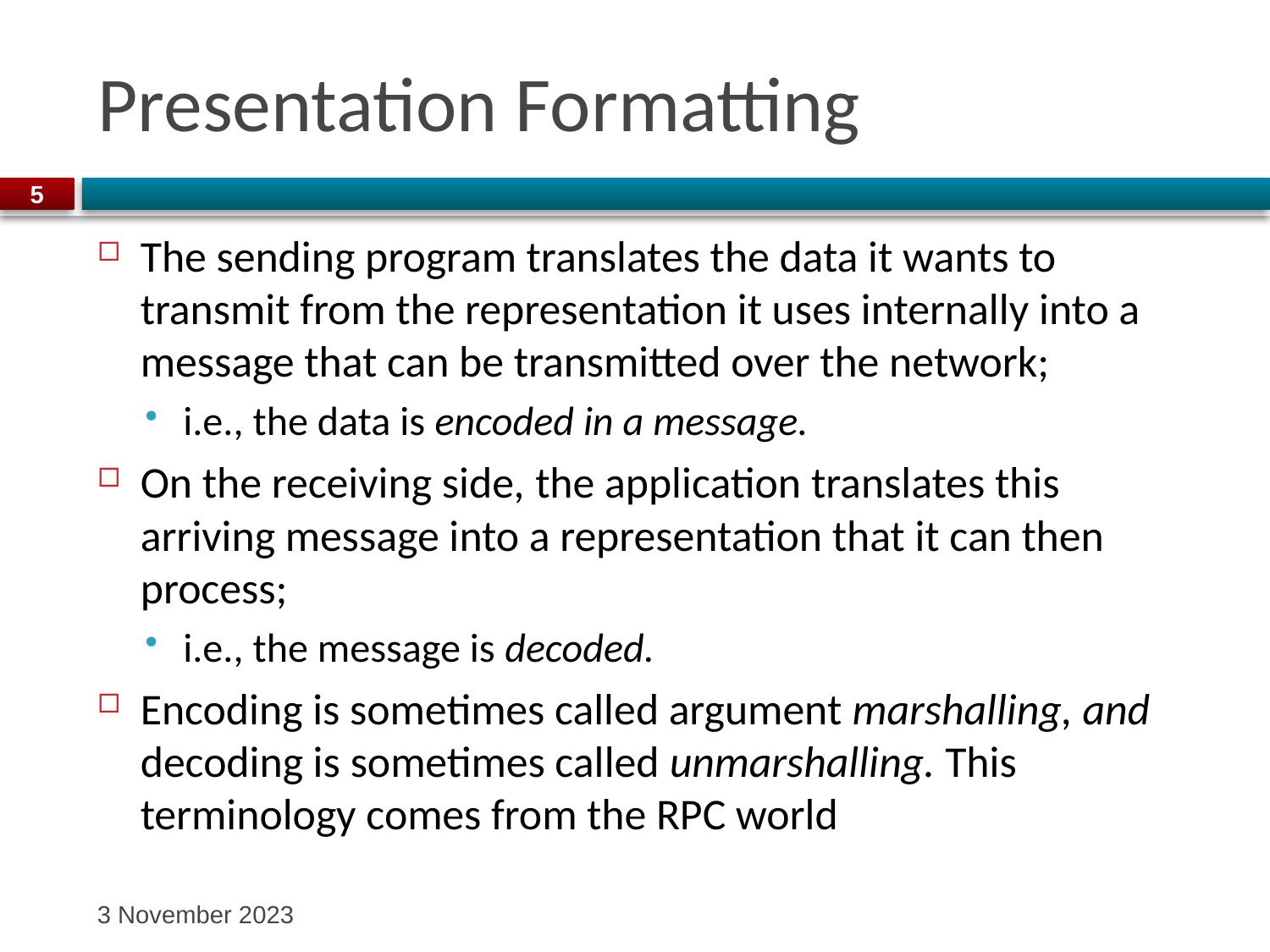

# Presentation Formatting
5
The sending program translates the data it wants to transmit from the representation it uses internally into a message that can be transmitted over the network;
i.e., the data is encoded in a message.
On the receiving side, the application translates this arriving message into a representation that it can then process;
i.e., the message is decoded.
Encoding is sometimes called argument marshalling, and decoding is sometimes called unmarshalling. This terminology comes from the RPC world
3 November 2023